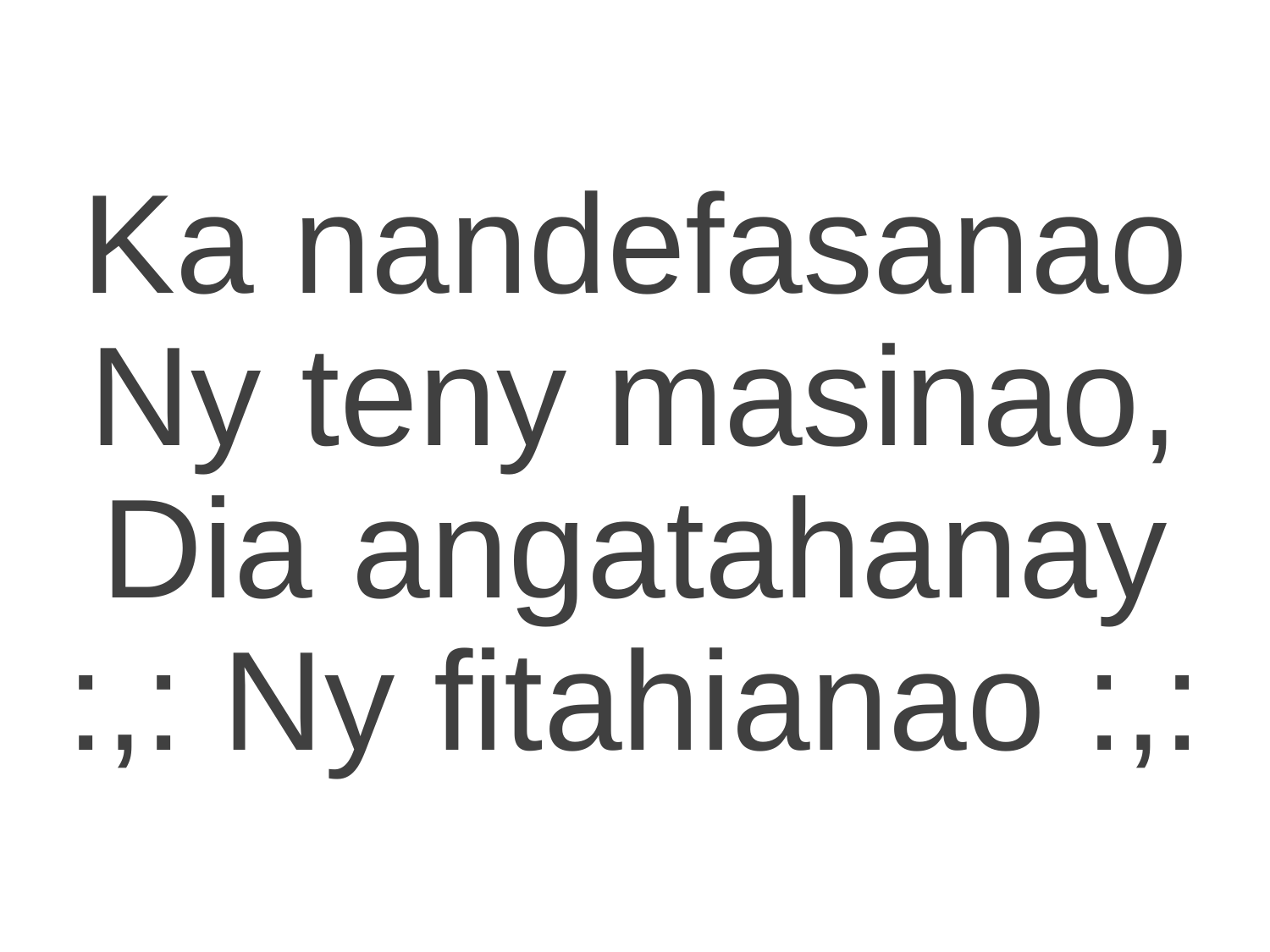

Ka nandefasanao
Ny teny masinao,
Dia angatahanay
:,: Ny fitahianao :,: